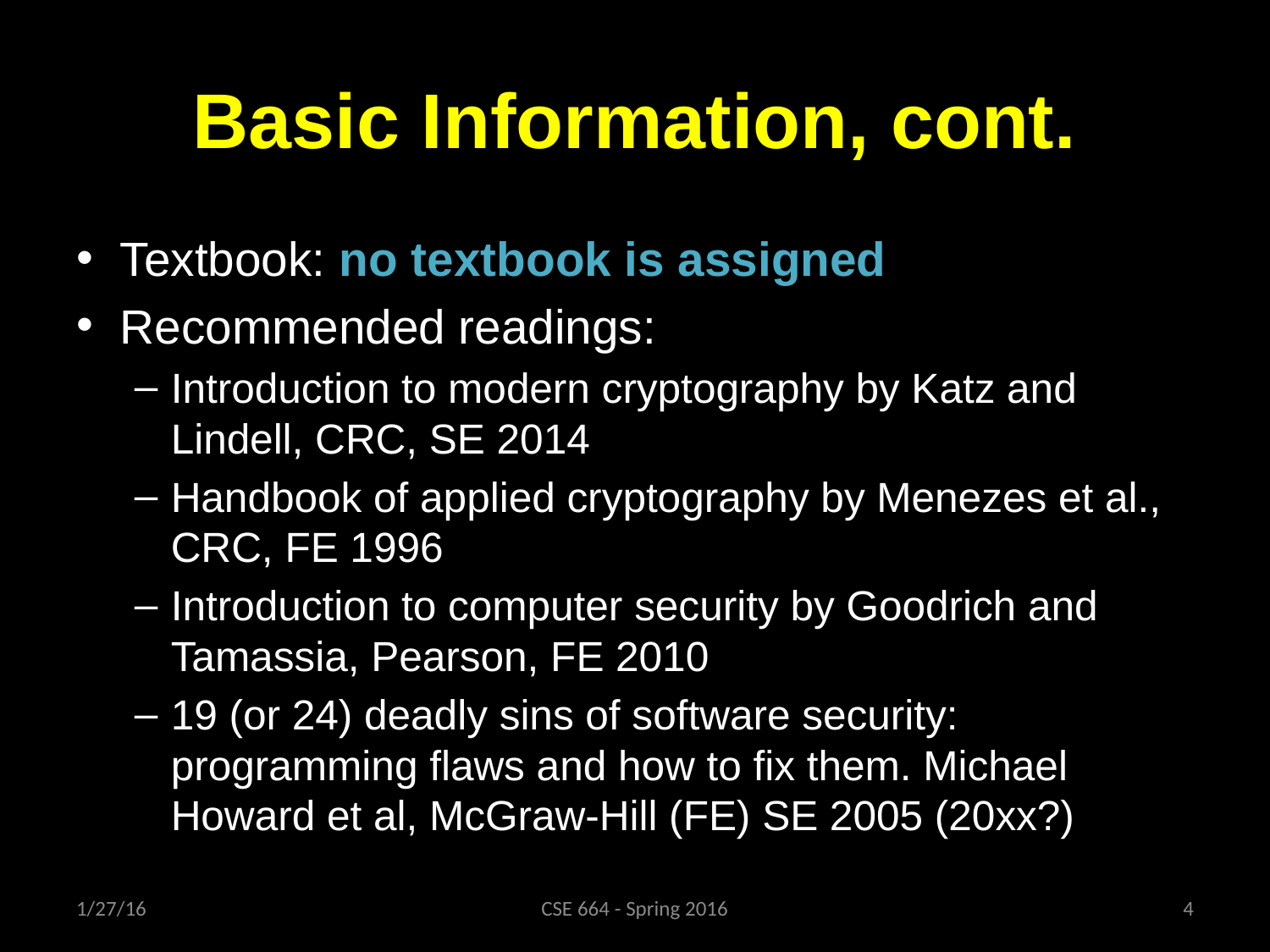

# Basic Information, cont.
Textbook: no textbook is assigned
Recommended readings:
Introduction to modern cryptography by Katz and Lindell, CRC, SE 2014
Handbook of applied cryptography by Menezes et al., CRC, FE 1996
Introduction to computer security by Goodrich and Tamassia, Pearson, FE 2010
19 (or 24) deadly sins of software security: programming flaws and how to fix them. Michael Howard et al, McGraw-Hill (FE) SE 2005 (20xx?)
1/27/16
CSE 664 - Spring 2016
4